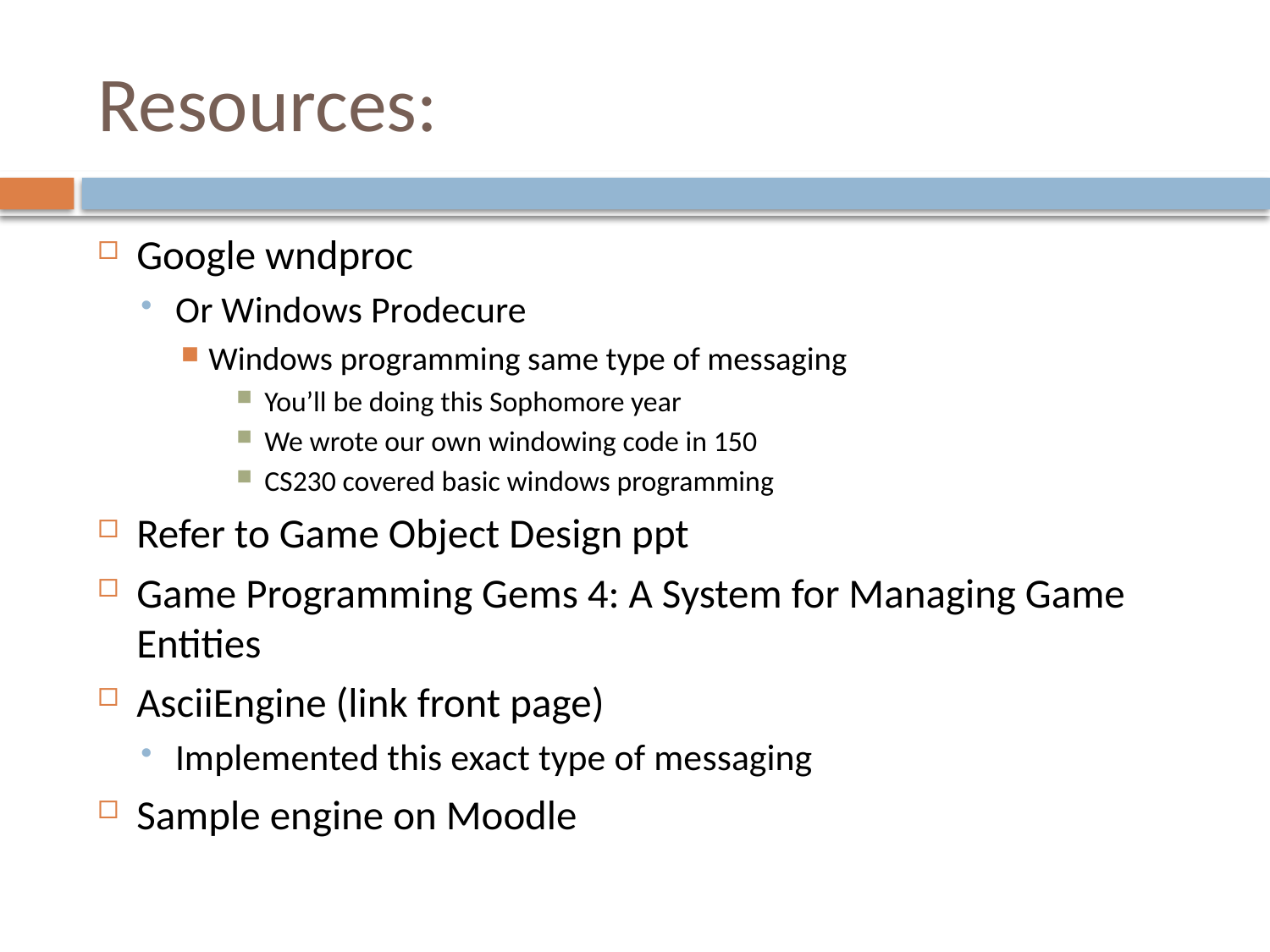

# Resources:
Google wndproc
Or Windows Prodecure
Windows programming same type of messaging
You’ll be doing this Sophomore year
We wrote our own windowing code in 150
CS230 covered basic windows programming
Refer to Game Object Design ppt
Game Programming Gems 4: A System for Managing Game Entities
AsciiEngine (link front page)
Implemented this exact type of messaging
Sample engine on Moodle